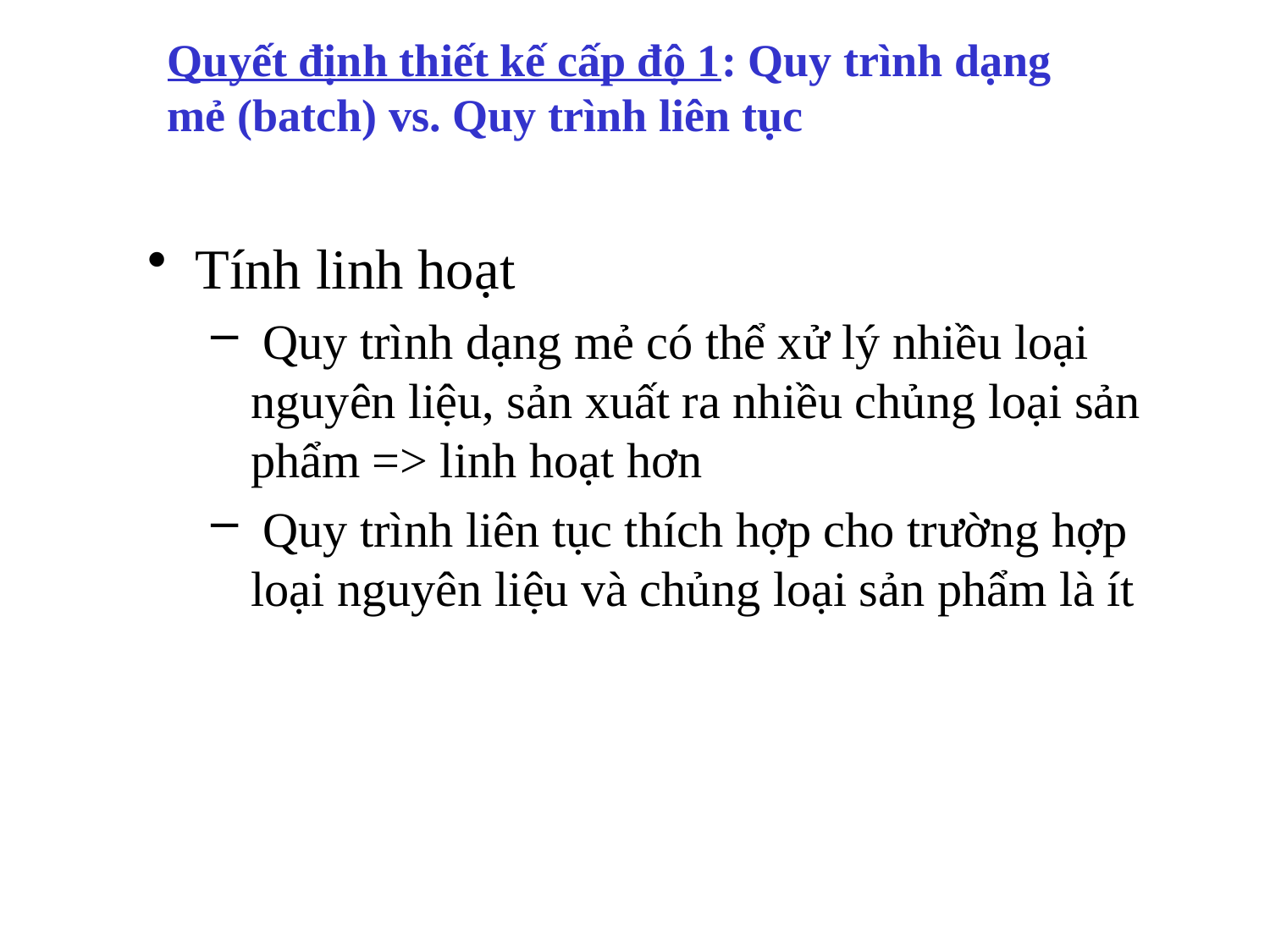

Quyết định thiết kế cấp độ 1: Quy trình dạng mẻ (batch) vs. Quy trình liên tục
Tính linh hoạt
 Quy trình dạng mẻ có thể xử lý nhiều loại nguyên liệu, sản xuất ra nhiều chủng loại sản phẩm => linh hoạt hơn
 Quy trình liên tục thích hợp cho trường hợp loại nguyên liệu và chủng loại sản phẩm là ít